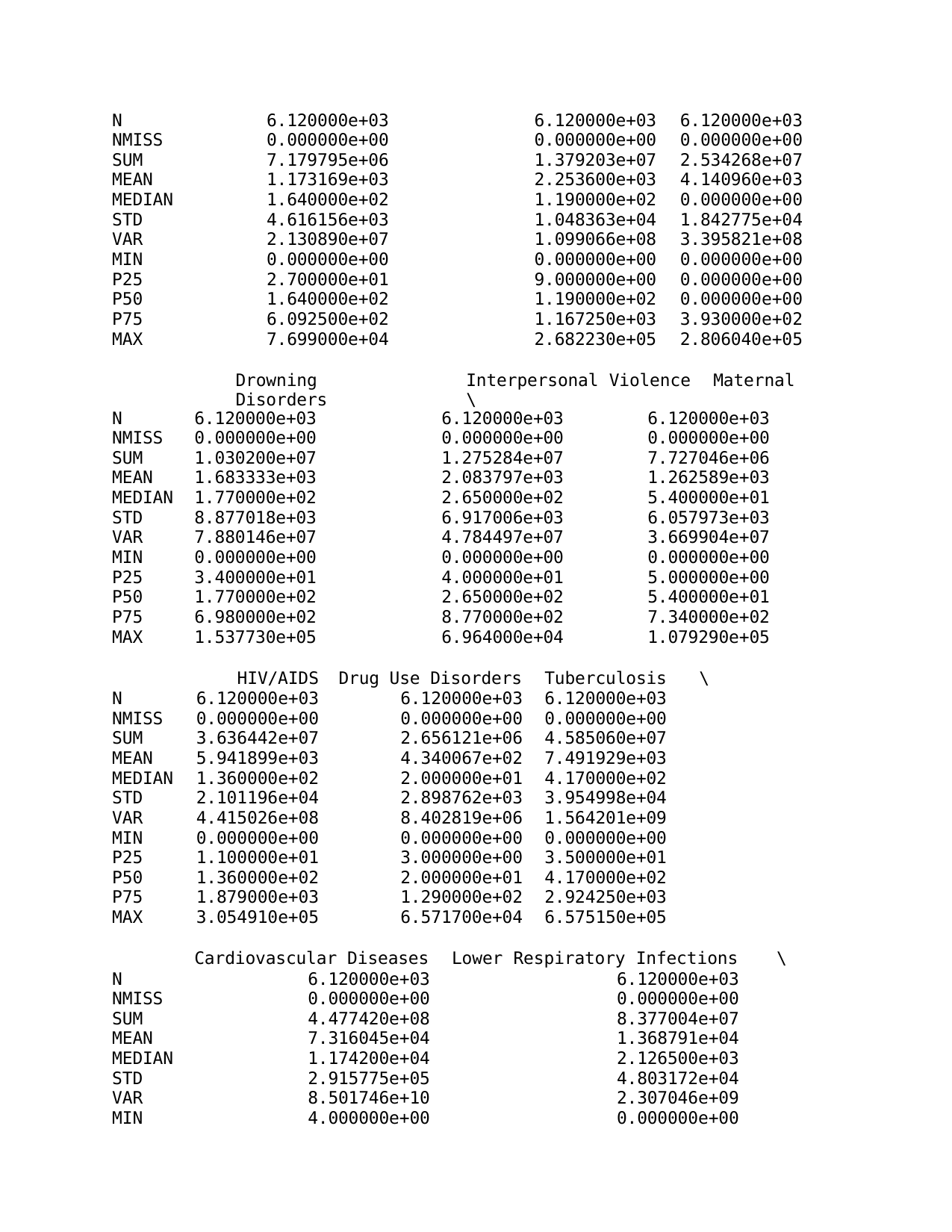

| N | 6.120000e+03 |  | 6.120000e+03 |  |  | 6.120000e+03 |
| --- | --- | --- | --- | --- | --- | --- |
| NMISS | 0.000000e+00 |  | 0.000000e+00 |  |  | 0.000000e+00 |
| SUM | 7.179795e+06 |  | 1.379203e+07 |  |  | 2.534268e+07 |
| MEAN | 1.173169e+03 |  | 2.253600e+03 |  |  | 4.140960e+03 |
| MEDIAN | 1.640000e+02 |  | 1.190000e+02 |  |  | 0.000000e+00 |
| STD | 4.616156e+03 |  | 1.048363e+04 |  |  | 1.842775e+04 |
| VAR | 2.130890e+07 |  | 1.099066e+08 |  |  | 3.395821e+08 |
| MIN | 0.000000e+00 |  | 0.000000e+00 |  |  | 0.000000e+00 |
| P25 | 2.700000e+01 |  | 9.000000e+00 |  |  | 0.000000e+00 |
| P50 | 1.640000e+02 |  | 1.190000e+02 |  |  | 0.000000e+00 |
| P75 | 6.092500e+02 |  | 1.167250e+03 |  |  | 3.930000e+02 |
| MAX | 7.699000e+04 |  | 2.682230e+05 |  |  | 2.806040e+05 |
| Drowning Interpersonal Violence Maternal Disorders \ |  |  |  |  |  |  |
| N | 6.120000e+03 |  | 6.120000e+03 |  | 6.120000e+03 |  |
| NMISS | 0.000000e+00 |  | 0.000000e+00 |  | 0.000000e+00 |  |
| SUM | 1.030200e+07 |  | 1.275284e+07 |  | 7.727046e+06 |  |
| MEAN | 1.683333e+03 |  | 2.083797e+03 |  | 1.262589e+03 |  |
| MEDIAN | 1.770000e+02 |  | 2.650000e+02 |  | 5.400000e+01 |  |
| STD | 8.877018e+03 |  | 6.917006e+03 |  | 6.057973e+03 |  |
| VAR | 7.880146e+07 |  | 4.784497e+07 |  | 3.669904e+07 |  |
| MIN | 0.000000e+00 |  | 0.000000e+00 |  | 0.000000e+00 |  |
| P25 | 3.400000e+01 |  | 4.000000e+01 |  | 5.000000e+00 |  |
| P50 | 1.770000e+02 |  | 2.650000e+02 |  | 5.400000e+01 |  |
| P75 | 6.980000e+02 |  | 8.770000e+02 |  | 7.340000e+02 |  |
| MAX | 1.537730e+05 |  | 6.964000e+04 |  | 1.079290e+05 |  |
|  | HIV/AIDS | Drug Use Disorders |  | Tuberculosis \ |  |  |
| N | 6.120000e+03 | 6.120000e+03 |  | 6.120000e+03 |  |  |
| NMISS | 0.000000e+00 | 0.000000e+00 |  | 0.000000e+00 |  |  |
| SUM | 3.636442e+07 | 2.656121e+06 |  | 4.585060e+07 |  |  |
| MEAN | 5.941899e+03 | 4.340067e+02 |  | 7.491929e+03 |  |  |
| MEDIAN | 1.360000e+02 | 2.000000e+01 |  | 4.170000e+02 |  |  |
| STD | 2.101196e+04 | 2.898762e+03 |  | 3.954998e+04 |  |  |
| VAR | 4.415026e+08 | 8.402819e+06 |  | 1.564201e+09 |  |  |
| MIN | 0.000000e+00 | 0.000000e+00 |  | 0.000000e+00 |  |  |
| P25 | 1.100000e+01 | 3.000000e+00 |  | 3.500000e+01 |  |  |
| P50 | 1.360000e+02 | 2.000000e+01 |  | 4.170000e+02 |  |  |
| P75 | 1.879000e+03 | 1.290000e+02 |  | 2.924250e+03 |  |  |
| MAX | 3.054910e+05 | 6.571700e+04 |  | 6.575150e+05 |  |  |
|  | Cardiovascular Diseases |  | Lower Respiratory Infections \ |  |  |  |
| N | 6.120000e+03 |  | 6.120000e+03 |  |  |  |
| NMISS | 0.000000e+00 |  | 0.000000e+00 |  |  |  |
| SUM | 4.477420e+08 |  | 8.377004e+07 |  |  |  |
| MEAN | 7.316045e+04 |  | 1.368791e+04 |  |  |  |
| MEDIAN | 1.174200e+04 |  | 2.126500e+03 |  |  |  |
| STD | 2.915775e+05 |  | 4.803172e+04 |  |  |  |
| VAR | 8.501746e+10 |  | 2.307046e+09 |  |  |  |
| MIN | 4.000000e+00 |  | 0.000000e+00 |  |  |  |